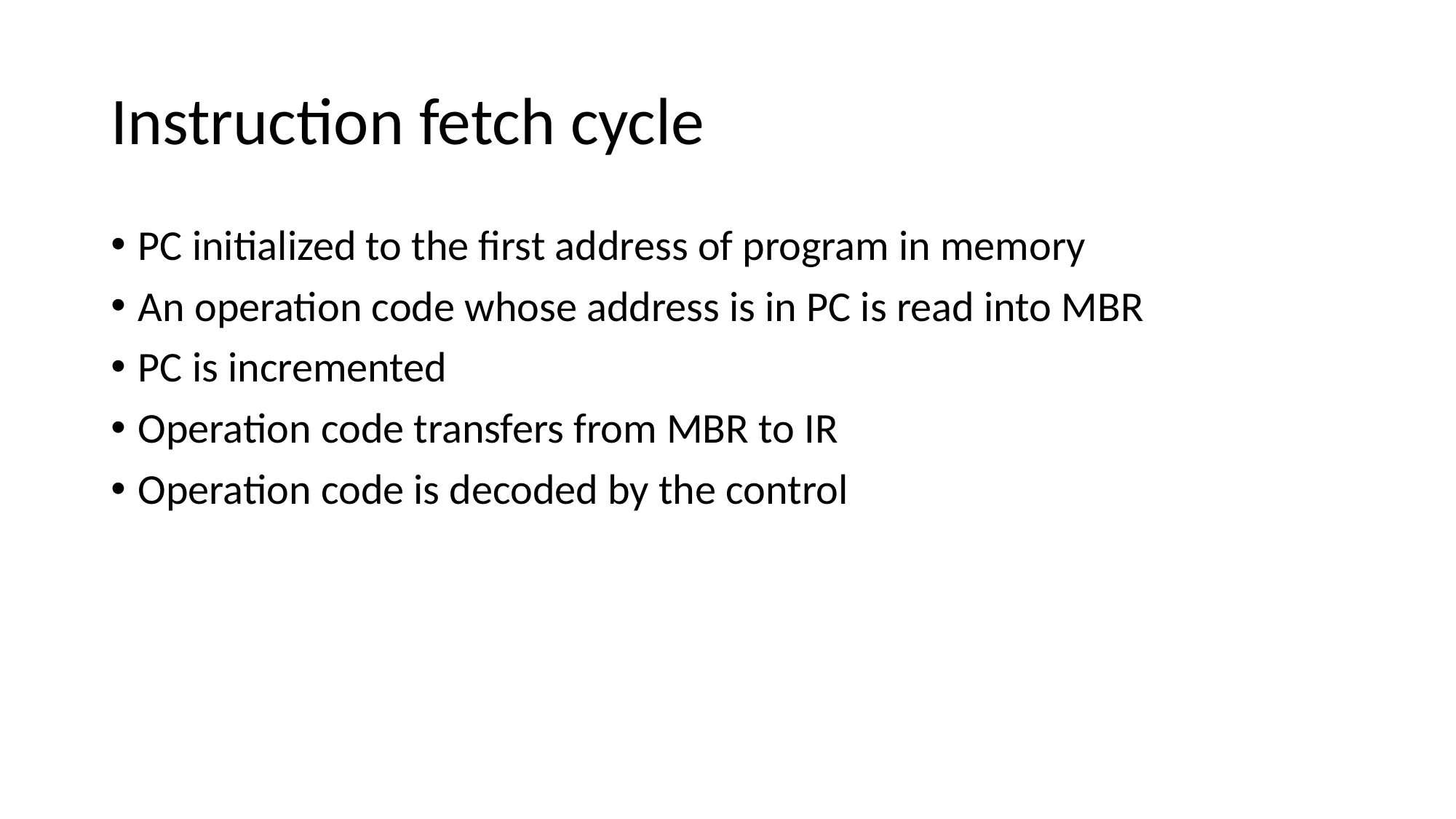

# Instruction fetch cycle
PC initialized to the first address of program in memory
An operation code whose address is in PC is read into MBR
PC is incremented
Operation code transfers from MBR to IR
Operation code is decoded by the control